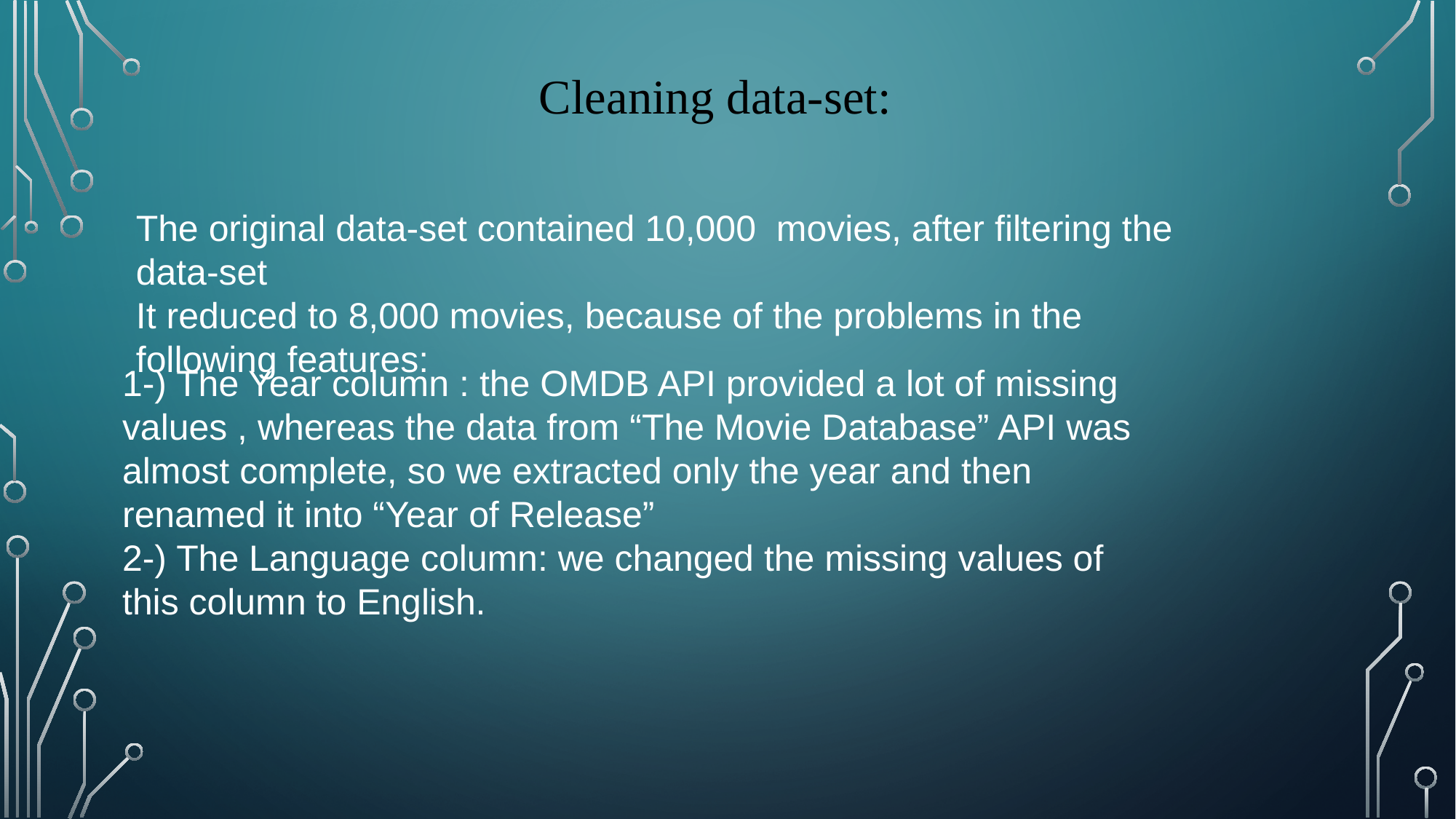

Cleaning data-set:
The original data-set contained 10,000  movies, after filtering the data-set
It reduced to 8,000 movies, because of the problems in the following features:

1-) The Year column : the OMDB API provided a lot of missing values , whereas the data from “The Movie Database” API was almost complete, so we extracted only the year and then renamed it into “Year of Release”
2-) The Language column: we changed the missing values of this column to English.